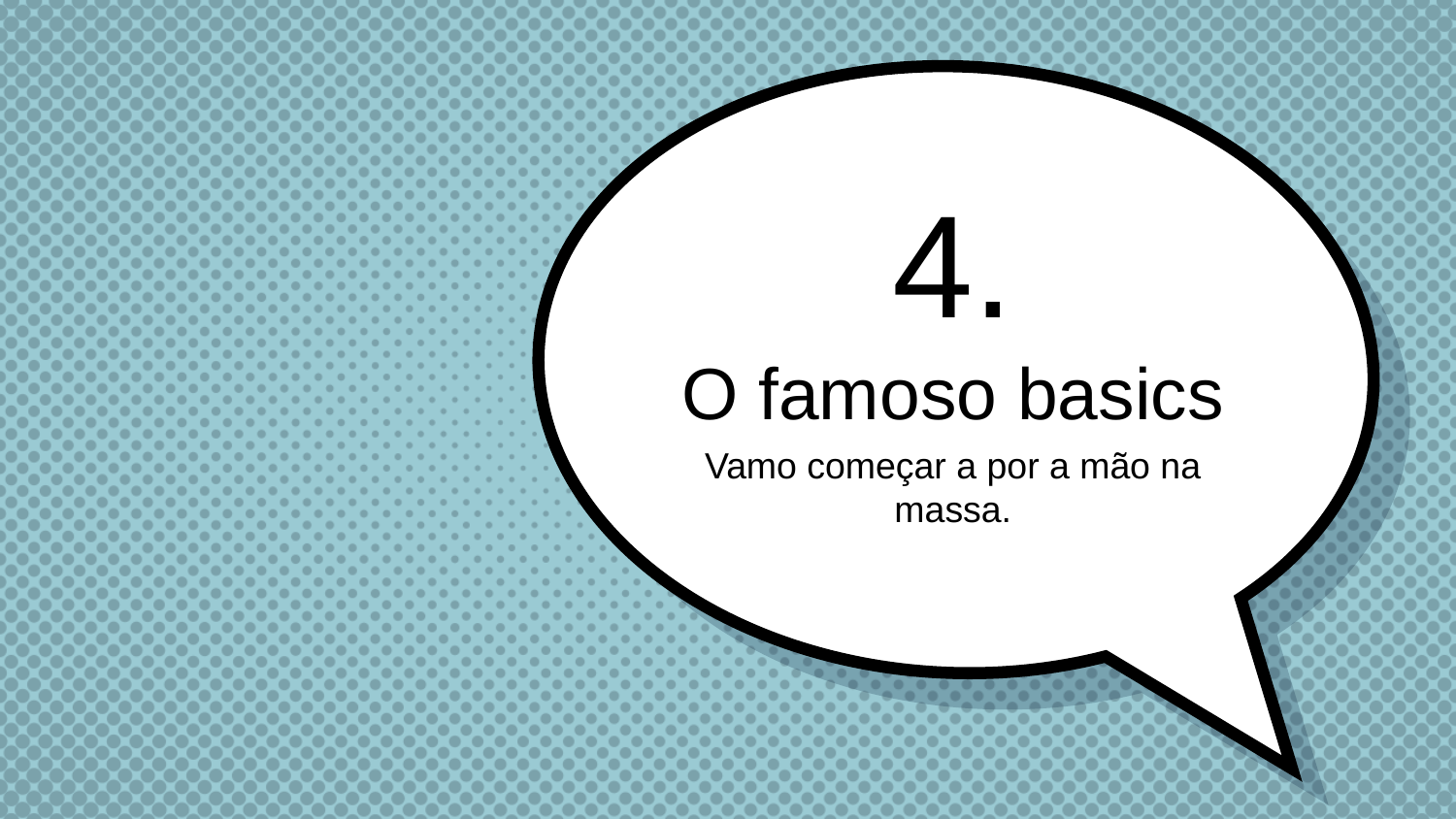

# 4.
O famoso basics
Vamo começar a por a mão na massa.